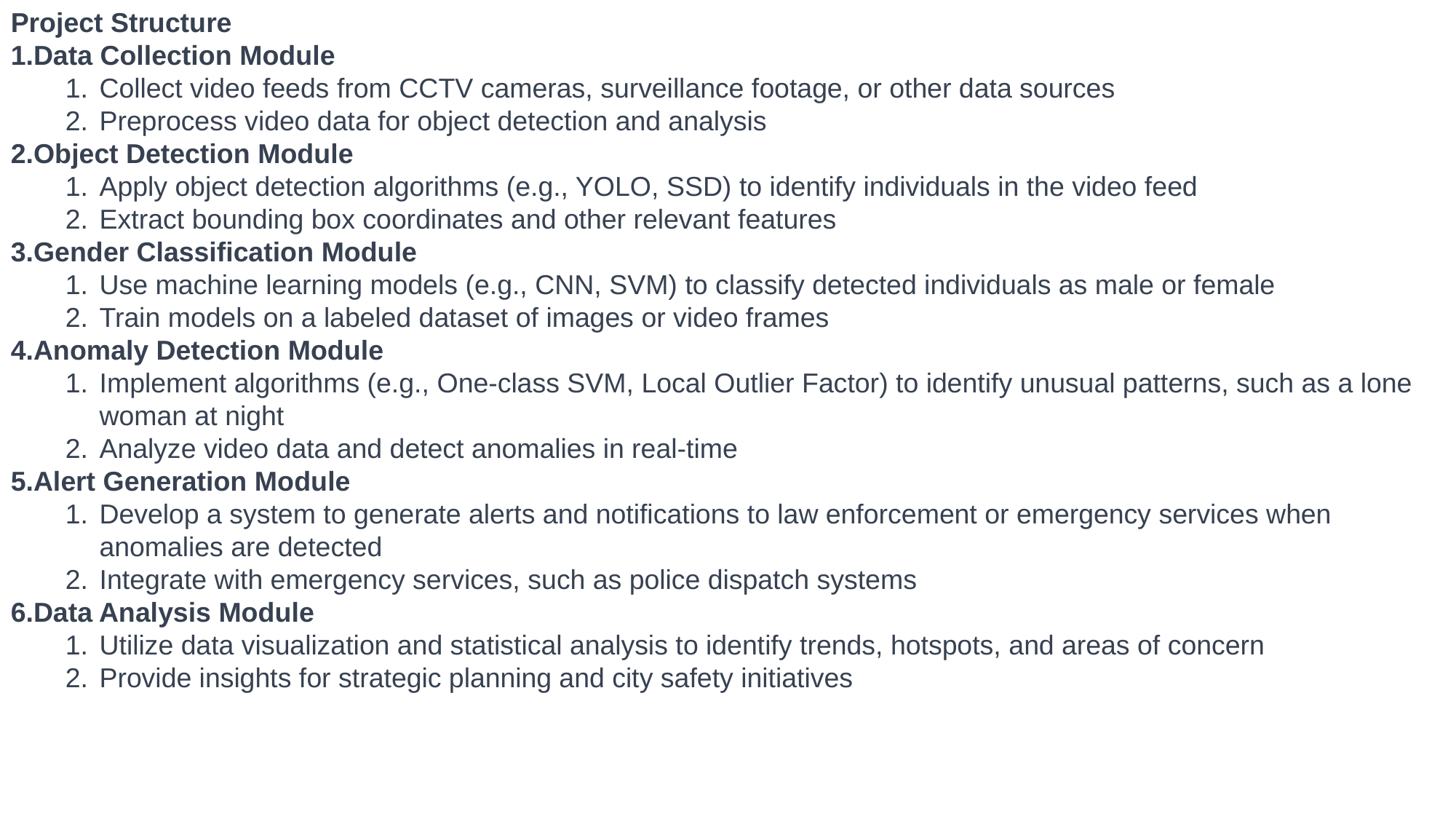

Project Structure
Data Collection Module
Collect video feeds from CCTV cameras, surveillance footage, or other data sources
Preprocess video data for object detection and analysis
Object Detection Module
Apply object detection algorithms (e.g., YOLO, SSD) to identify individuals in the video feed
Extract bounding box coordinates and other relevant features
Gender Classification Module
Use machine learning models (e.g., CNN, SVM) to classify detected individuals as male or female
Train models on a labeled dataset of images or video frames
Anomaly Detection Module
Implement algorithms (e.g., One-class SVM, Local Outlier Factor) to identify unusual patterns, such as a lone woman at night
Analyze video data and detect anomalies in real-time
Alert Generation Module
Develop a system to generate alerts and notifications to law enforcement or emergency services when anomalies are detected
Integrate with emergency services, such as police dispatch systems
Data Analysis Module
Utilize data visualization and statistical analysis to identify trends, hotspots, and areas of concern
Provide insights for strategic planning and city safety initiatives